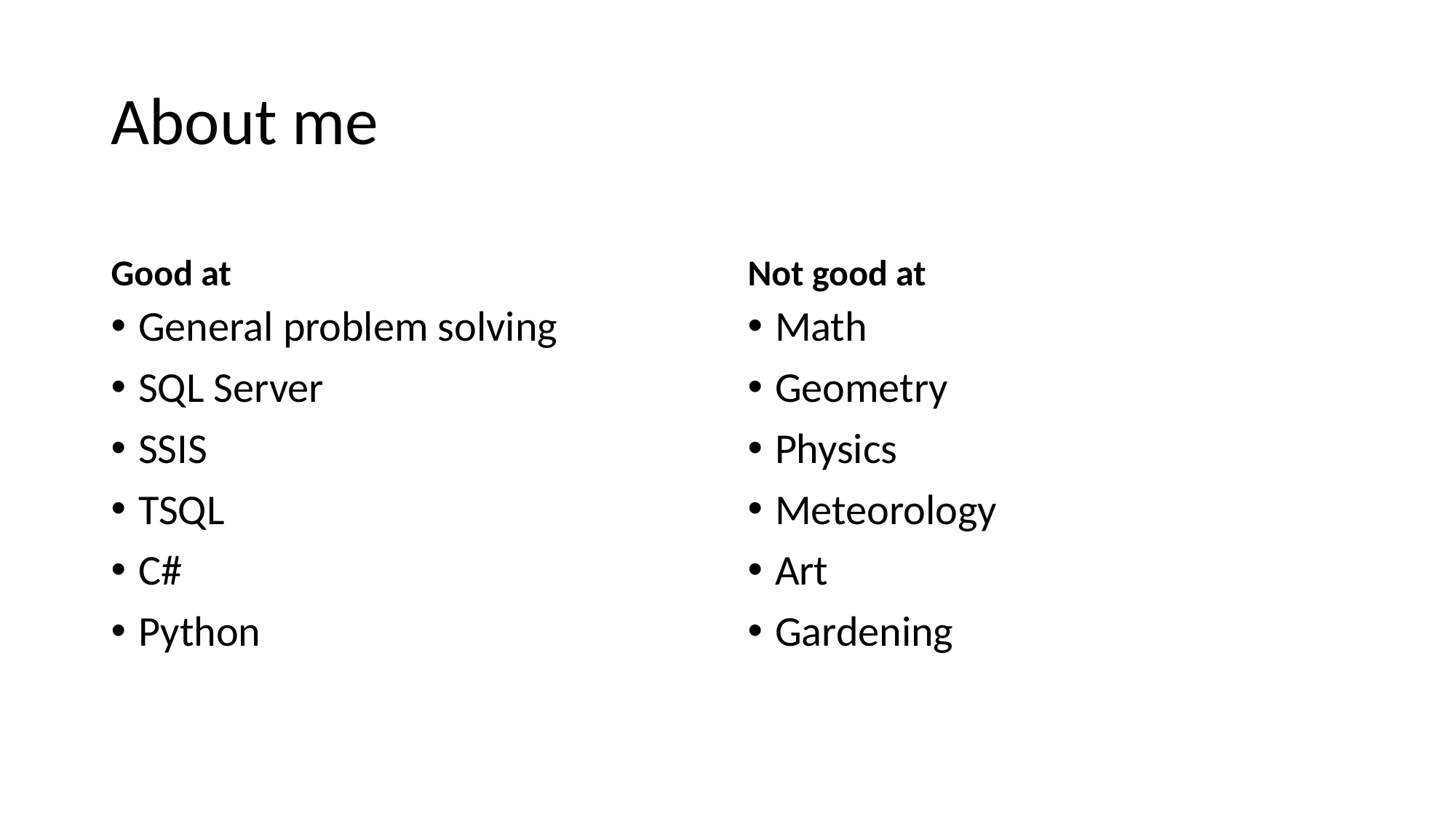

# About me
Good at
Not good at
General problem solving
SQL Server
SSIS
TSQL
C#
Python
Math
Geometry
Physics
Meteorology
Art
Gardening